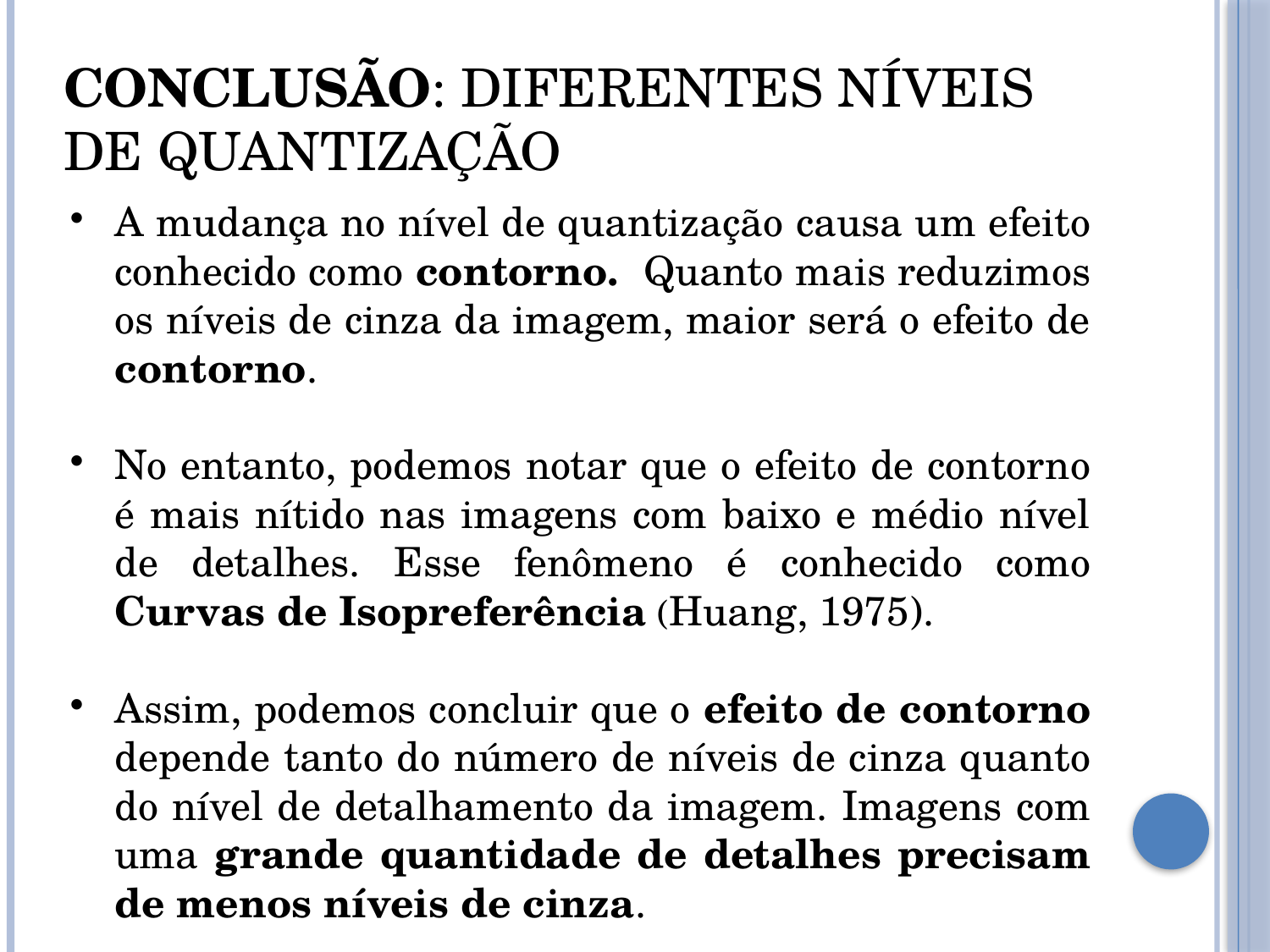

CONCLUSÃO: DIFERENTES NÍVEIS DE QUANTIZAÇÃO
A mudança no nível de quantização causa um efeito conhecido como contorno.  Quanto mais reduzimos os níveis de cinza da imagem, maior será o efeito de contorno.

No entanto, podemos notar que o efeito de contorno é mais nítido nas imagens com baixo e médio nível de detalhes. Esse fenômeno é conhecido como Curvas de Isopreferência (Huang, 1975).

Assim, podemos concluir que o efeito de contorno depende tanto do número de níveis de cinza quanto do nível de detalhamento da imagem. Imagens com uma grande quantidade de detalhes precisam de menos níveis de cinza.